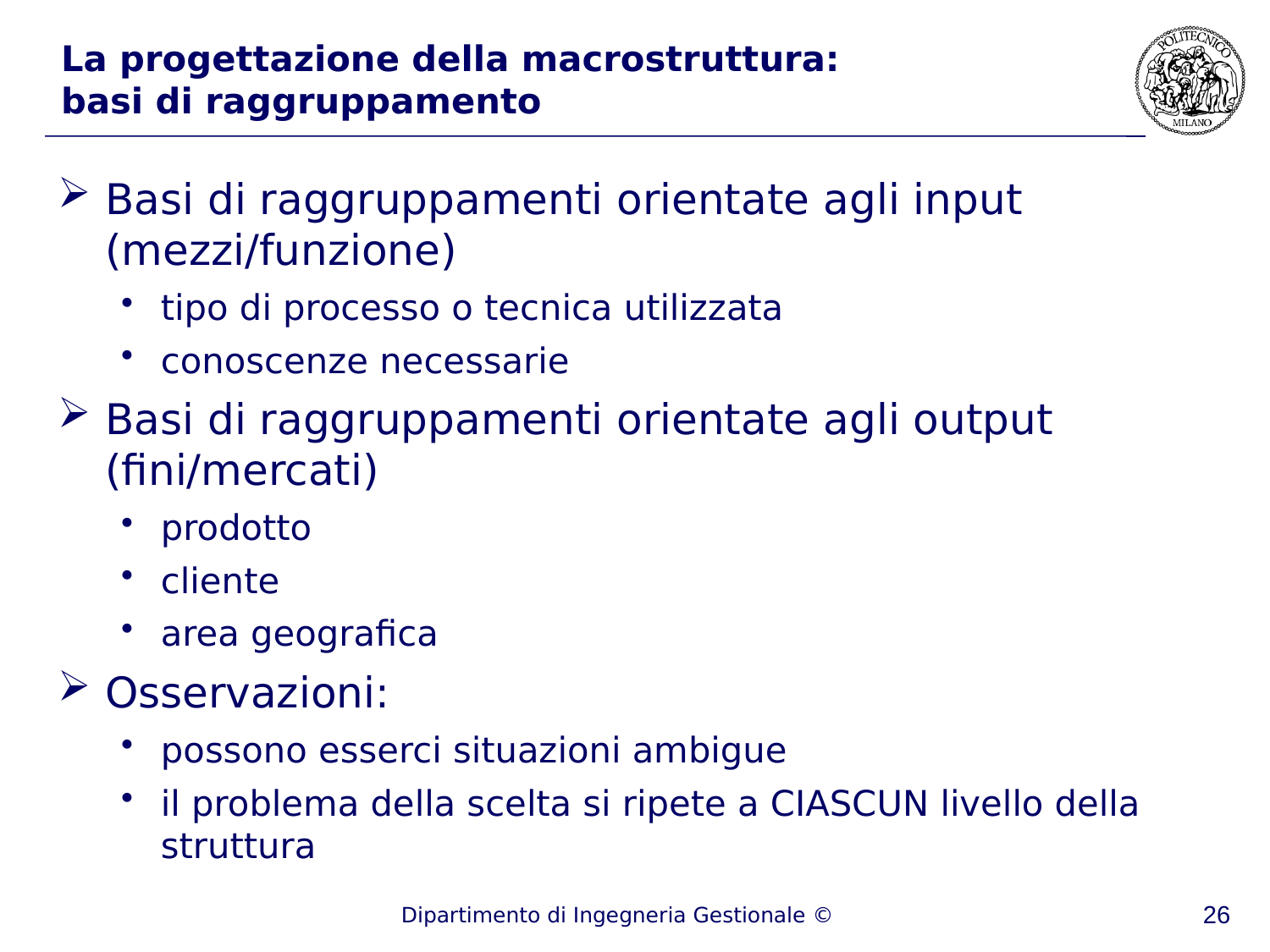

# La progettazione della macrostruttura: basi di raggruppamento
Basi di raggruppamenti orientate agli input (mezzi/funzione)
tipo di processo o tecnica utilizzata
conoscenze necessarie
Basi di raggruppamenti orientate agli output (fini/mercati)
prodotto
cliente
area geografica
Osservazioni:
possono esserci situazioni ambigue
il problema della scelta si ripete a CIASCUN livello della struttura
26
Dipartimento di Ingegneria Gestionale ©